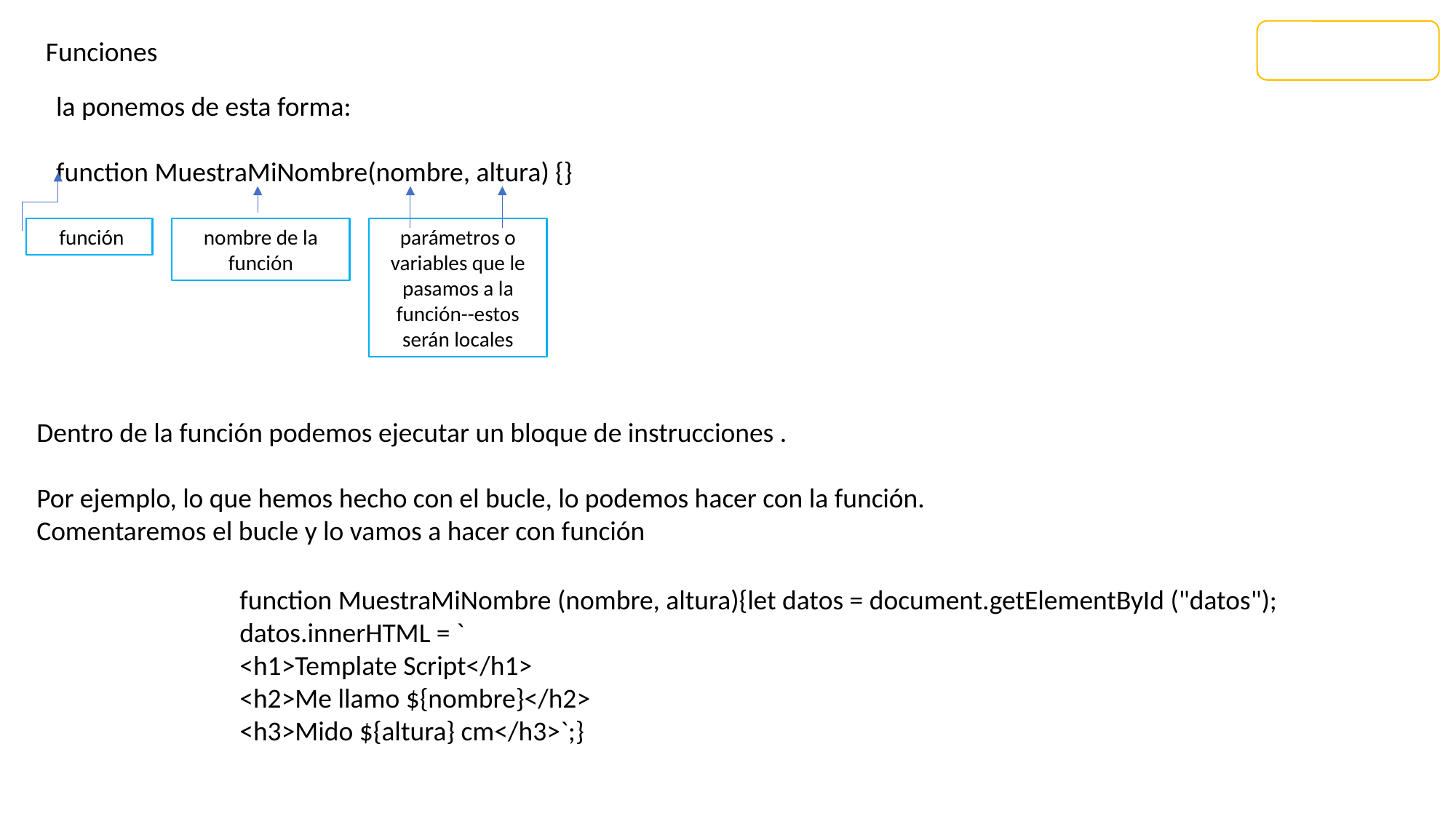

Funciones
la ponemos de esta forma:

function MuestraMiNombre(nombre, altura) {}
 función
nombre de la función
parámetros o variables que le pasamos a la función--estos serán locales
Dentro de la función podemos ejecutar un bloque de instrucciones .

Por ejemplo, lo que hemos hecho con el bucle, lo podemos hacer con la función.
Comentaremos el bucle y lo vamos a hacer con función
function MuestraMiNombre (nombre, altura){let datos = document.getElementById ("datos");
datos.innerHTML = `
<h1>Template Script</h1>
<h2>Me llamo ${nombre}</h2>
<h3>Mido ${altura} cm</h3>`;}